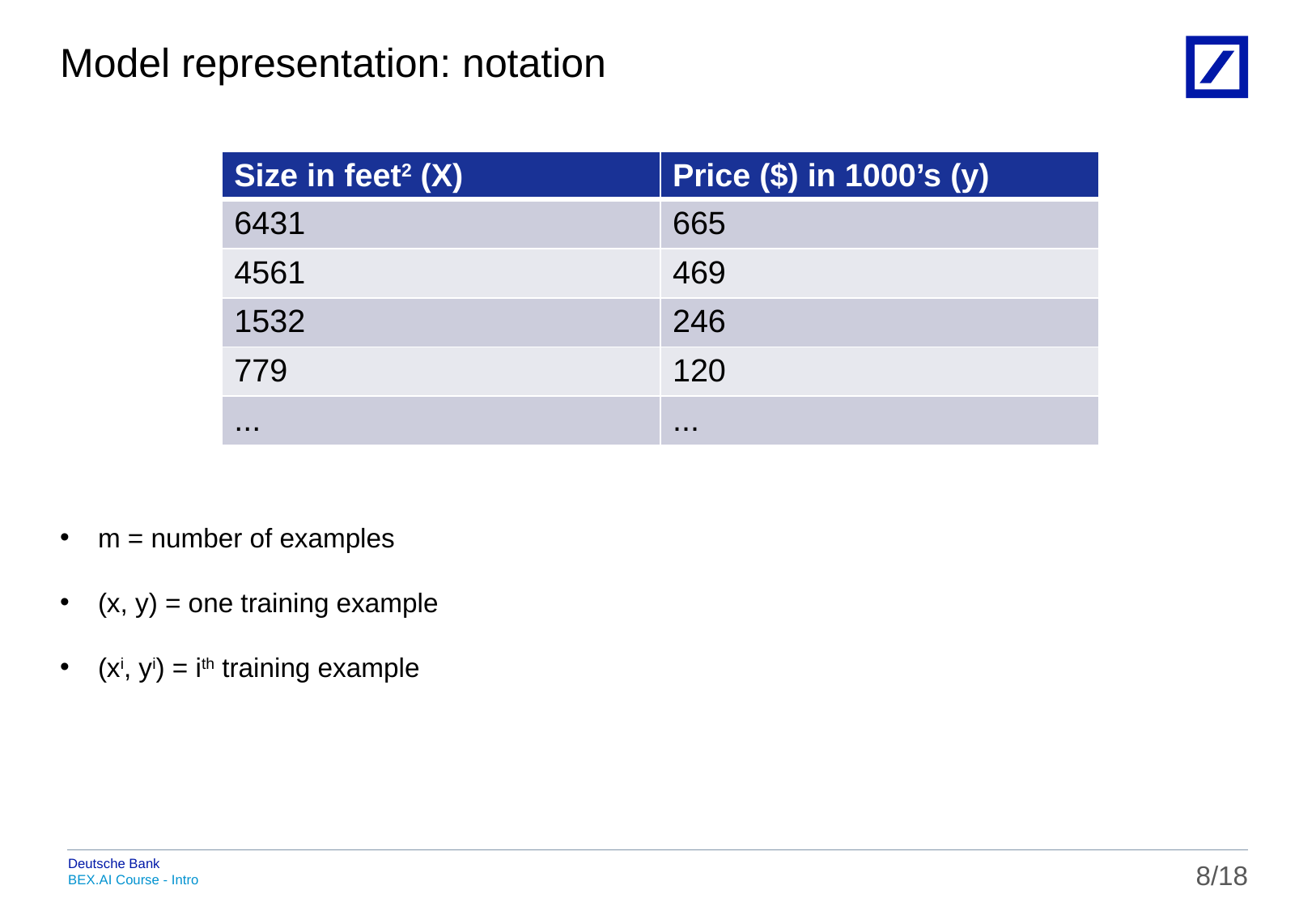

# Model representation: notation
| Size in feet2 (X) | Price ($) in 1000’s (y) |
| --- | --- |
| 6431 | 665 |
| 4561 | 469 |
| 1532 | 246 |
| 779 | 120 |
| ... | ... |
m = number of examples

(x, y) = one training example

(xi, yi) = ith training example